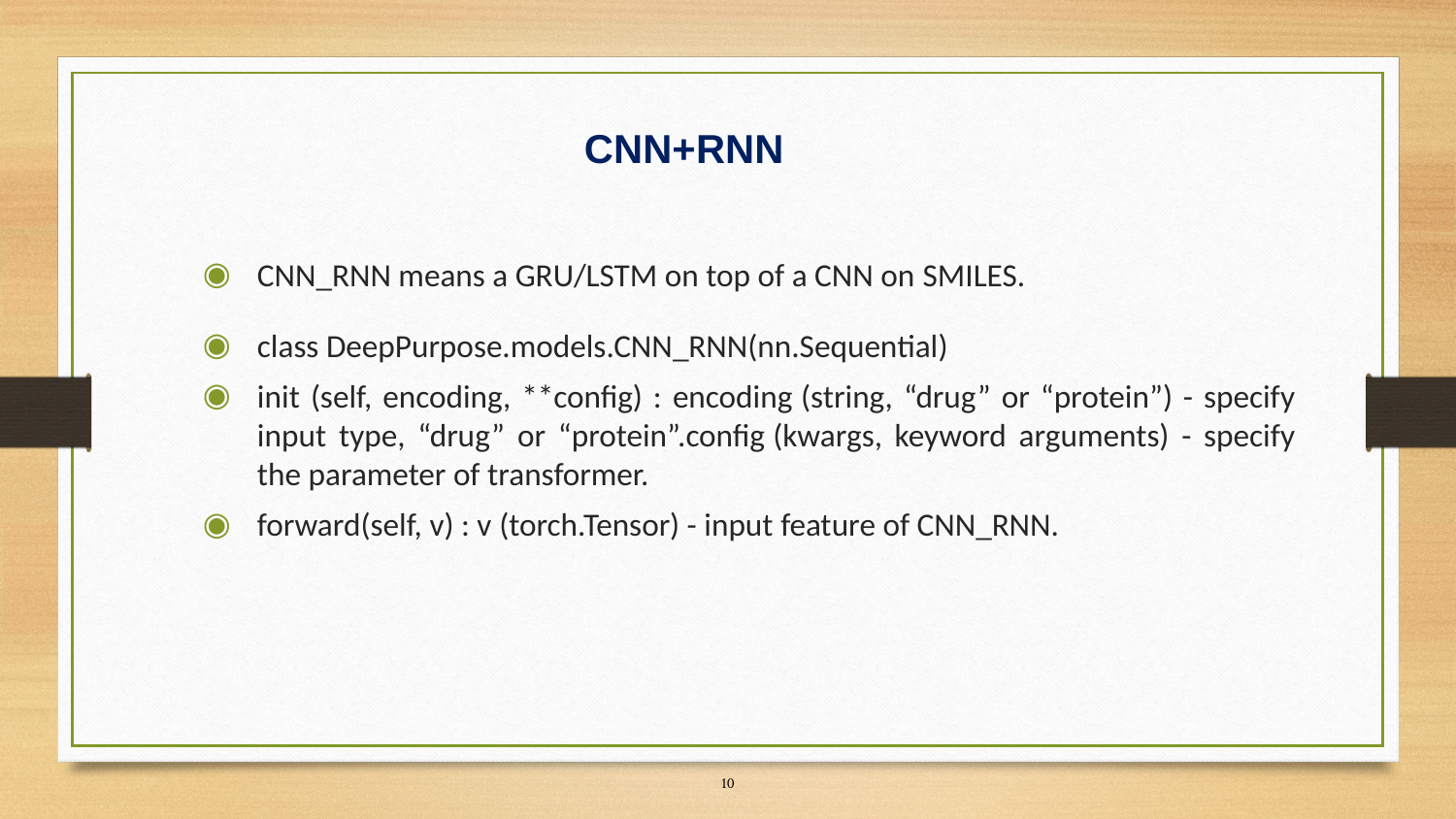

# CNN+RNN
CNN_RNN means a GRU/LSTM on top of a CNN on SMILES.
class DeepPurpose.models.CNN_RNN(nn.Sequential)
init (self, encoding, **config) : encoding (string, “drug” or “protein”) - specify input type, “drug” or “protein”.config (kwargs, keyword arguments) - specify the parameter of transformer.
forward(self, v) : v (torch.Tensor) - input feature of CNN_RNN.

10